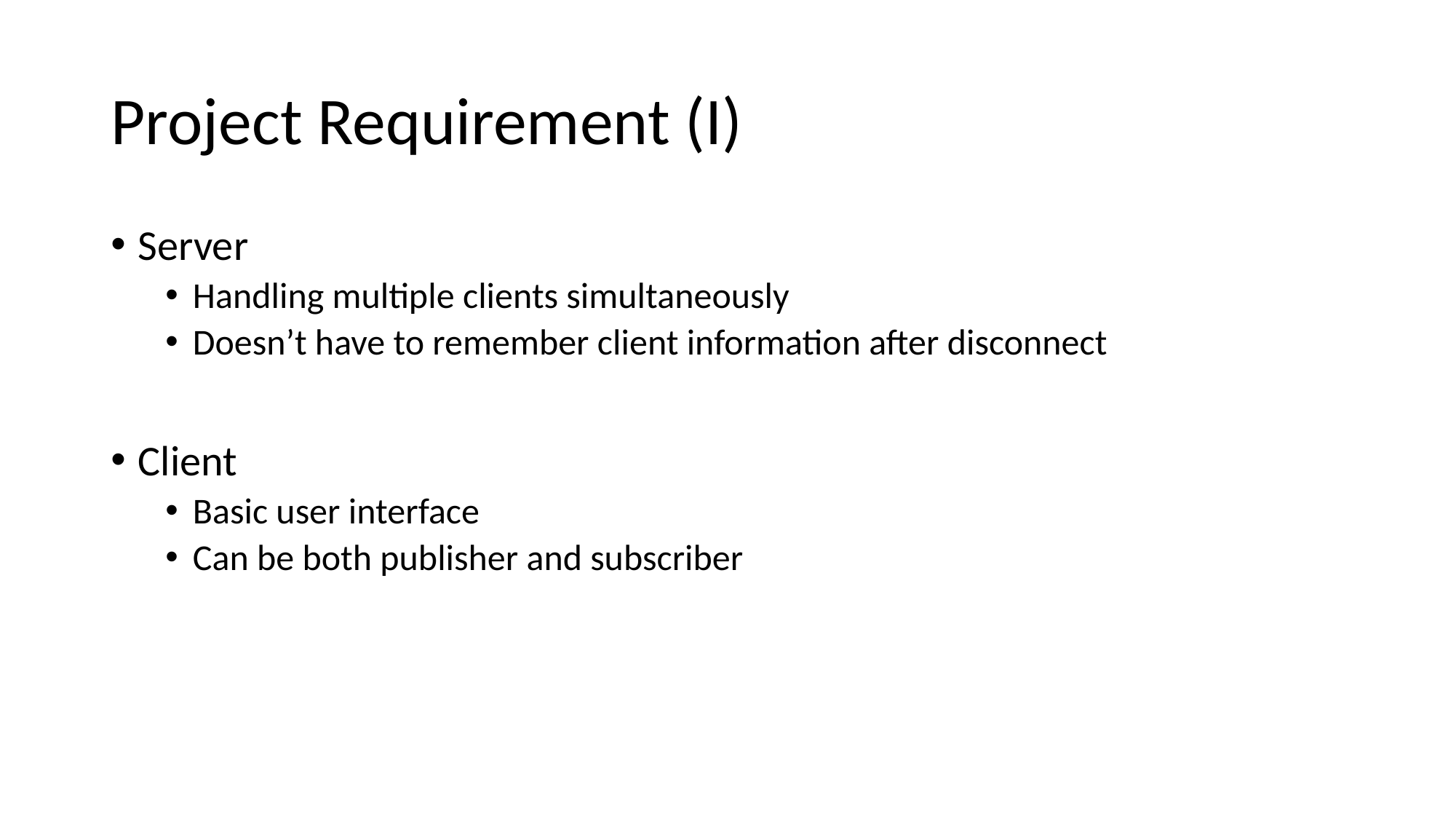

# Project Requirement (I)
Server
Handling multiple clients simultaneously
Doesn’t have to remember client information after disconnect

Client
Basic user interface
Can be both publisher and subscriber